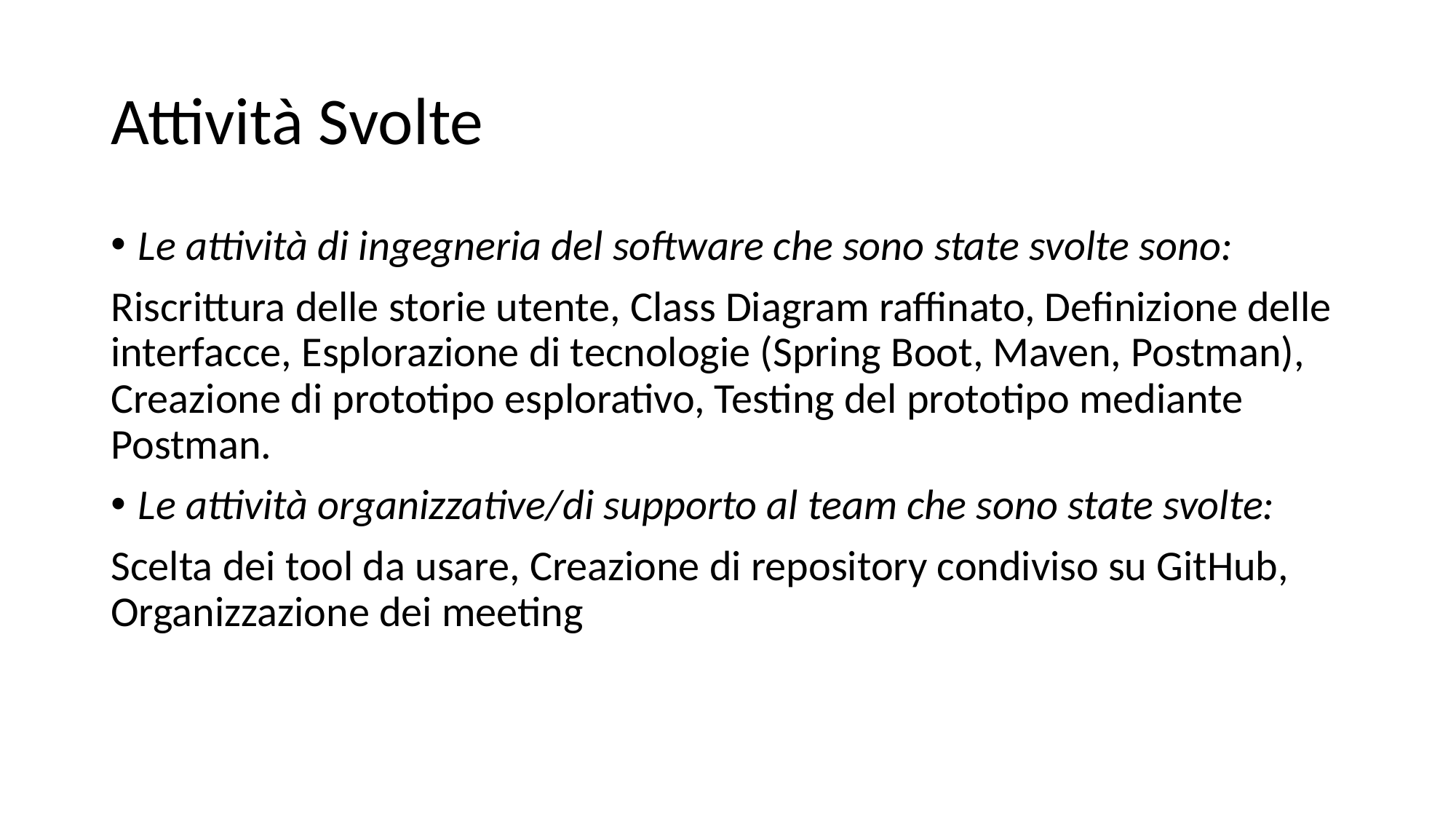

# Attività Svolte
Le attività di ingegneria del software che sono state svolte sono:
Riscrittura delle storie utente, Class Diagram raffinato, Definizione delle interfacce, Esplorazione di tecnologie (Spring Boot, Maven, Postman), Creazione di prototipo esplorativo, Testing del prototipo mediante Postman.
Le attività organizzative/di supporto al team che sono state svolte:
Scelta dei tool da usare, Creazione di repository condiviso su GitHub, Organizzazione dei meeting